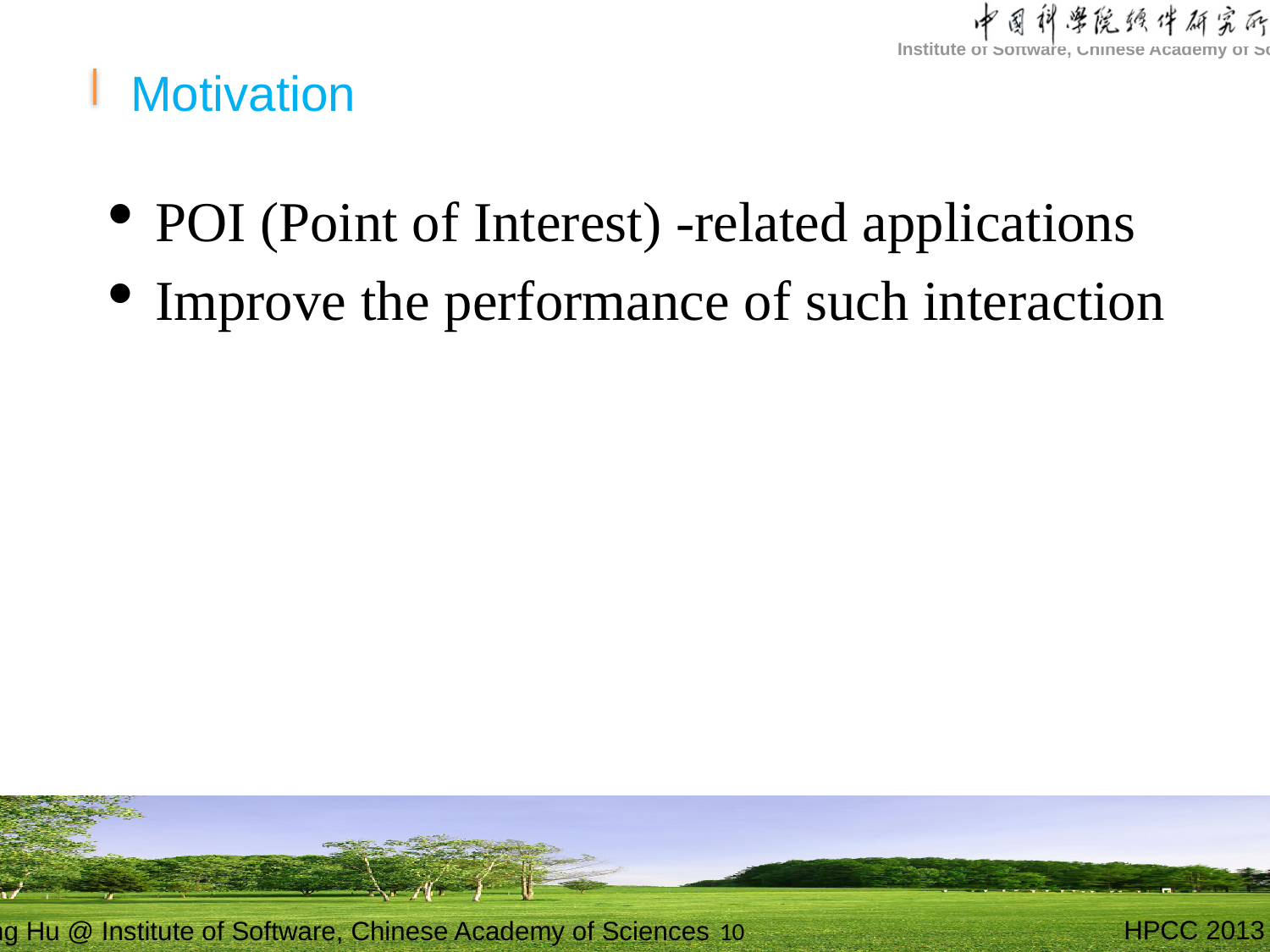

# Motivation
POI (Point of Interest) -related applications
Improve the performance of such interaction